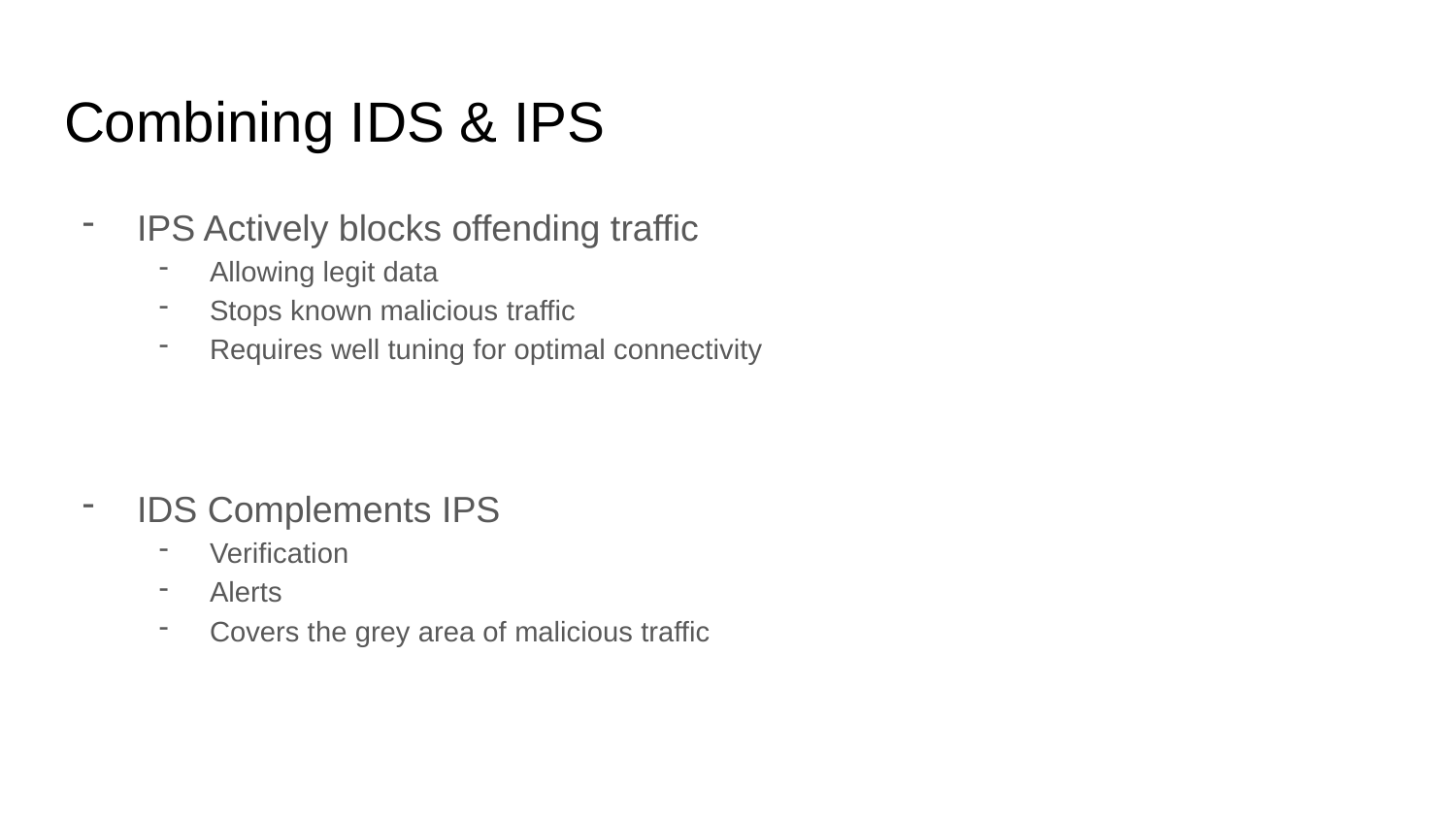

# Combining IDS & IPS
IPS Actively blocks offending traffic
Allowing legit data
Stops known malicious traffic
Requires well tuning for optimal connectivity

IDS Complements IPS
Verification
Alerts
Covers the grey area of malicious traffic